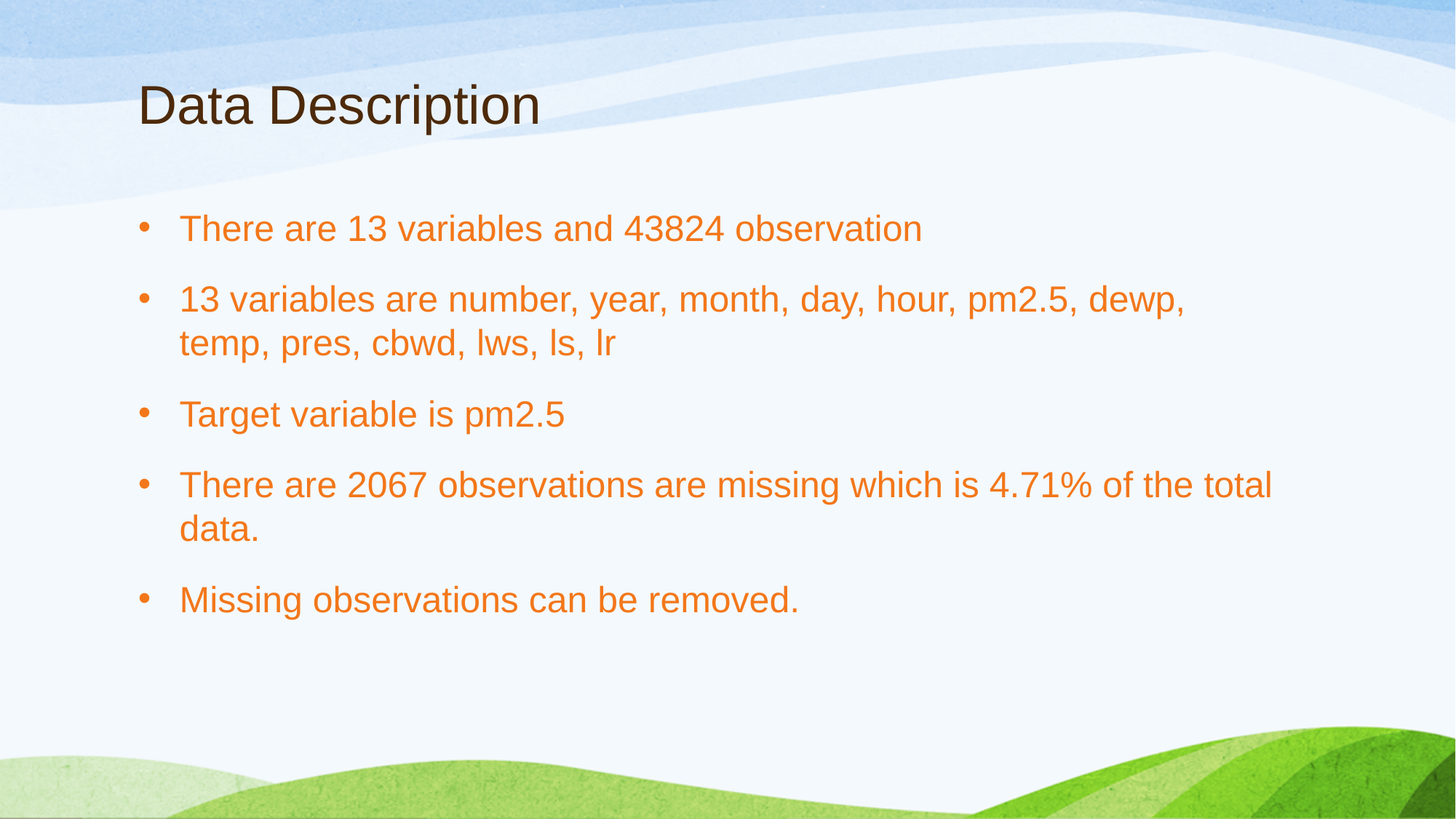

# Data Description
There are 13 variables and 43824 observation
13 variables are number, year, month, day, hour, pm2.5, dewp, temp, pres, cbwd, lws, ls, lr
Target variable is pm2.5
There are 2067 observations are missing which is 4.71% of the total data.
Missing observations can be removed.